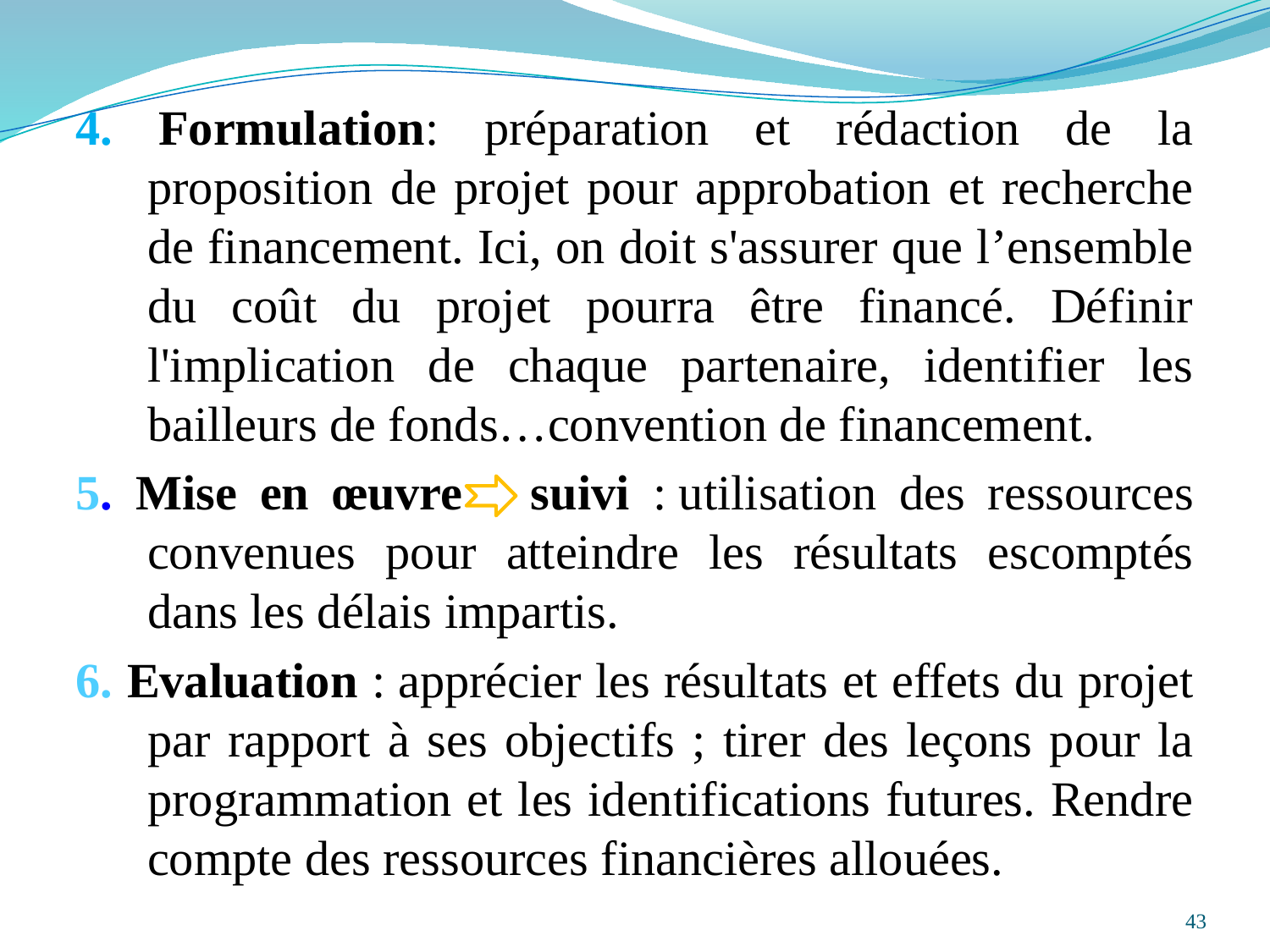

4. Formulation: préparation et rédaction de la proposition de projet pour approbation et recherche de financement. Ici, on doit s'assurer que l’ensemble du coût du projet pourra être financé. Définir l'implication de chaque partenaire, identifier les bailleurs de fonds…convention de financement.
5. Mise en œuvre   suivi : utilisation des ressources convenues pour atteindre les résultats escomptés dans les délais impartis.
6. Evaluation : apprécier les résultats et effets du projet par rapport à ses objectifs ; tirer des leçons pour la programmation et les identifications futures. Rendre compte des ressources financières allouées.

43